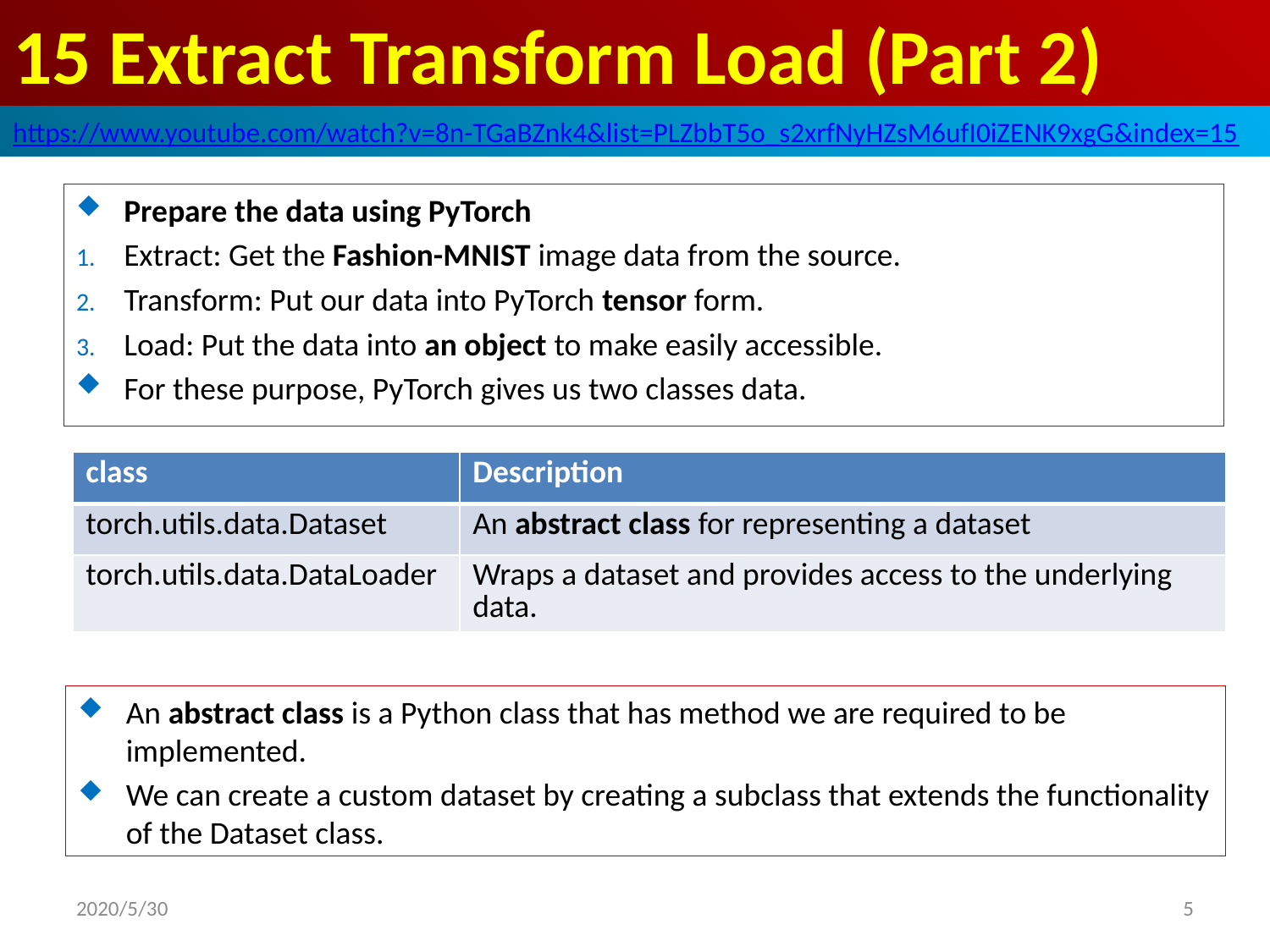

# 15 Extract Transform Load (Part 2)
https://www.youtube.com/watch?v=8n-TGaBZnk4&list=PLZbbT5o_s2xrfNyHZsM6ufI0iZENK9xgG&index=15
Prepare the data using PyTorch
Extract: Get the Fashion-MNIST image data from the source.
Transform: Put our data into PyTorch tensor form.
Load: Put the data into an object to make easily accessible.
For these purpose, PyTorch gives us two classes data.
| class | Description |
| --- | --- |
| torch.utils.data.Dataset | An abstract class for representing a dataset |
| torch.utils.data.DataLoader | Wraps a dataset and provides access to the underlying data. |
An abstract class is a Python class that has method we are required to be implemented.
We can create a custom dataset by creating a subclass that extends the functionality of the Dataset class.
2020/5/30
5